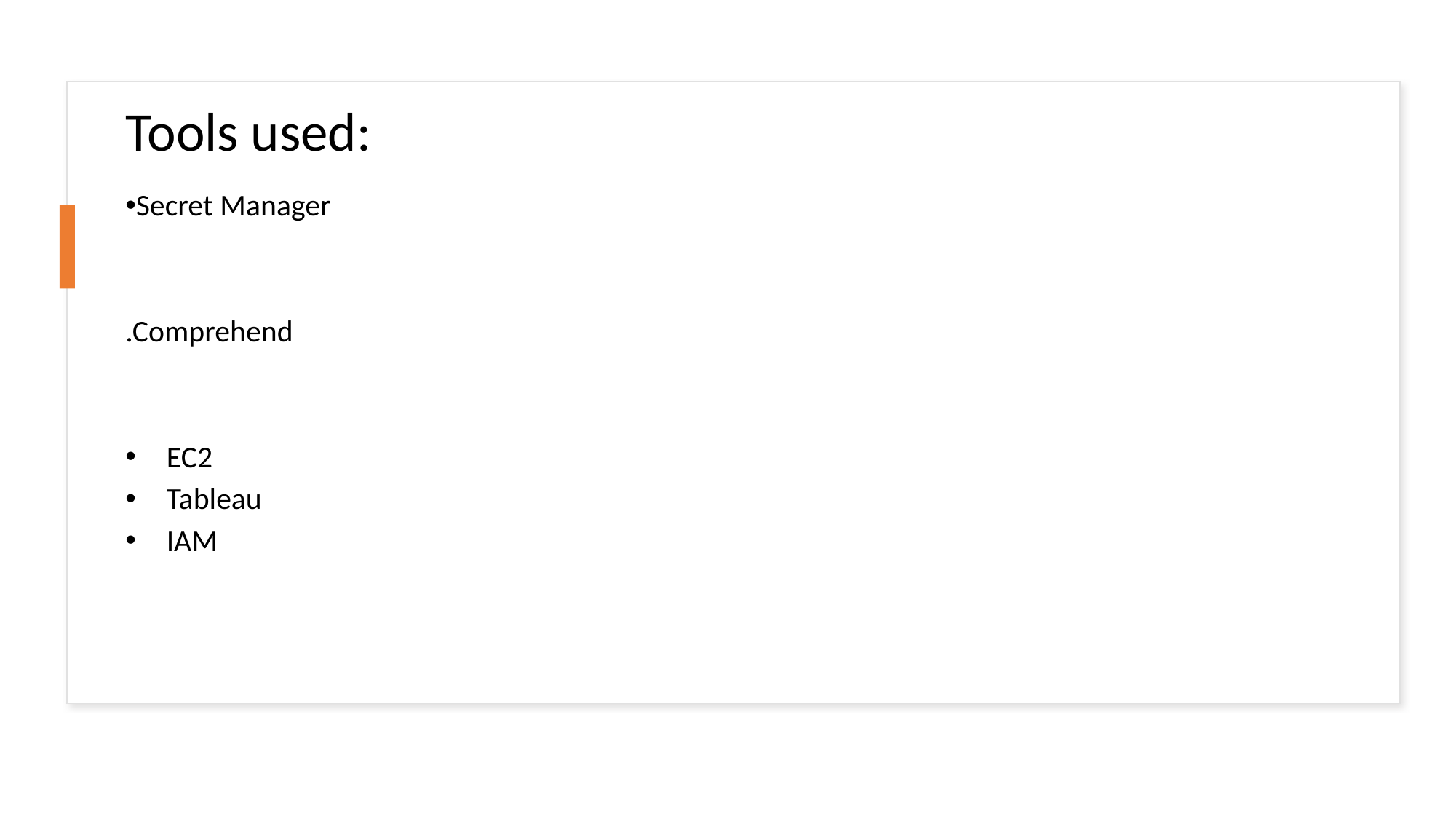

Tools used:
Secret Manager

.Comprehend

EC2
Tableau
IAM